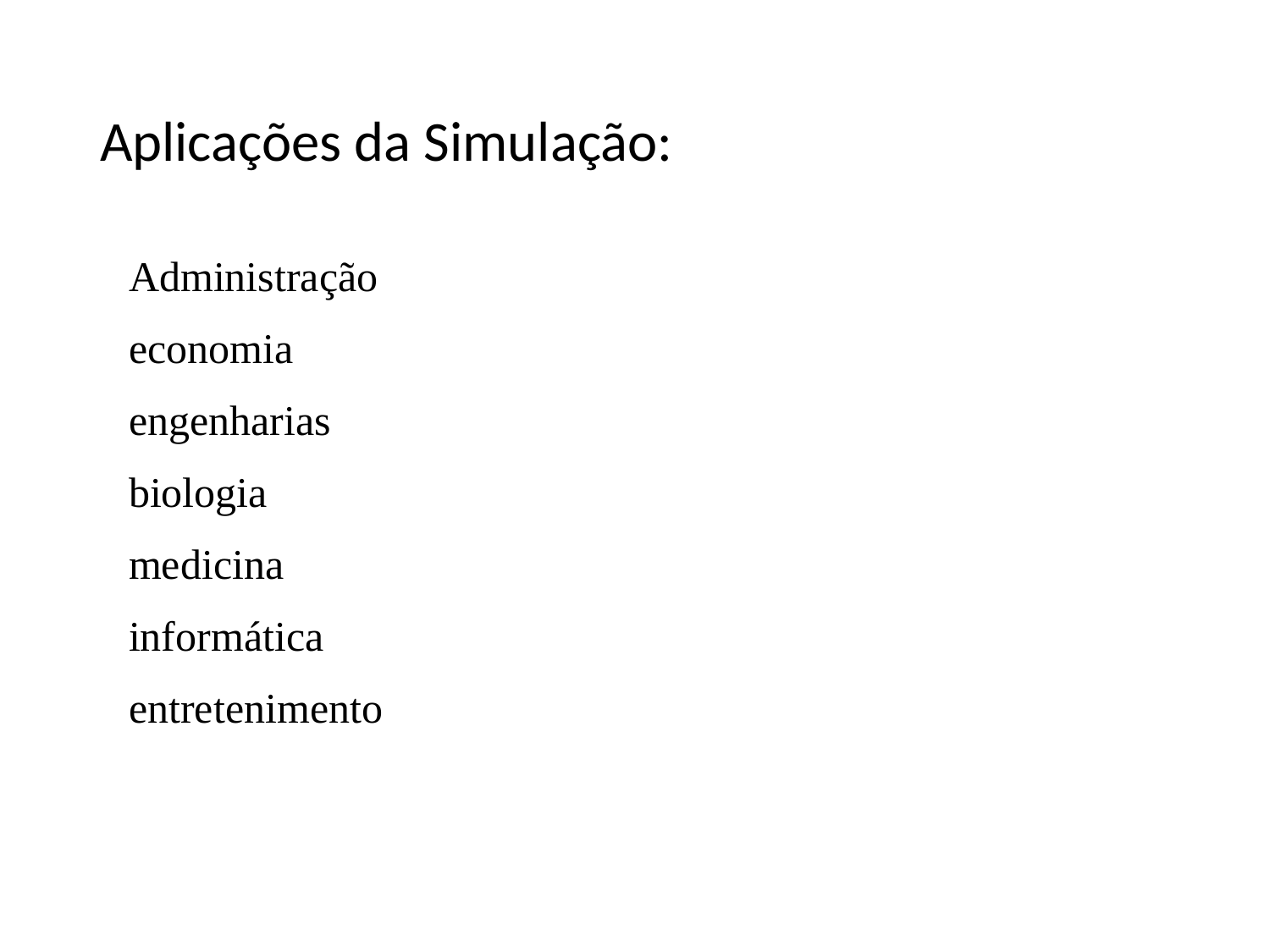

# Aplicações da Simulação:
Administração
economia
engenharias
biologia
medicina
informática
entretenimento